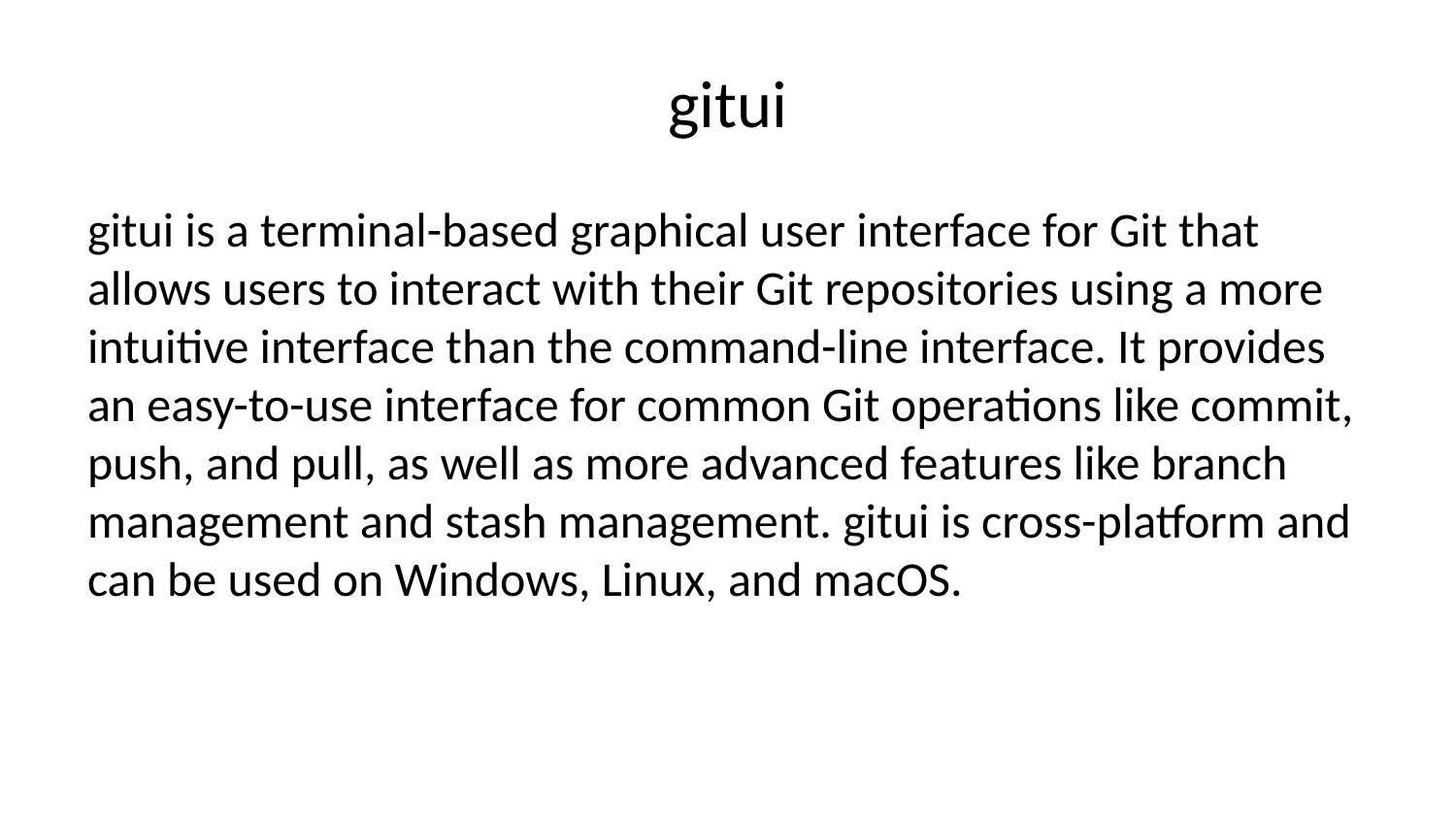

# gitui
gitui is a terminal-based graphical user interface for Git that allows users to interact with their Git repositories using a more intuitive interface than the command-line interface. It provides an easy-to-use interface for common Git operations like commit, push, and pull, as well as more advanced features like branch management and stash management. gitui is cross-platform and can be used on Windows, Linux, and macOS.